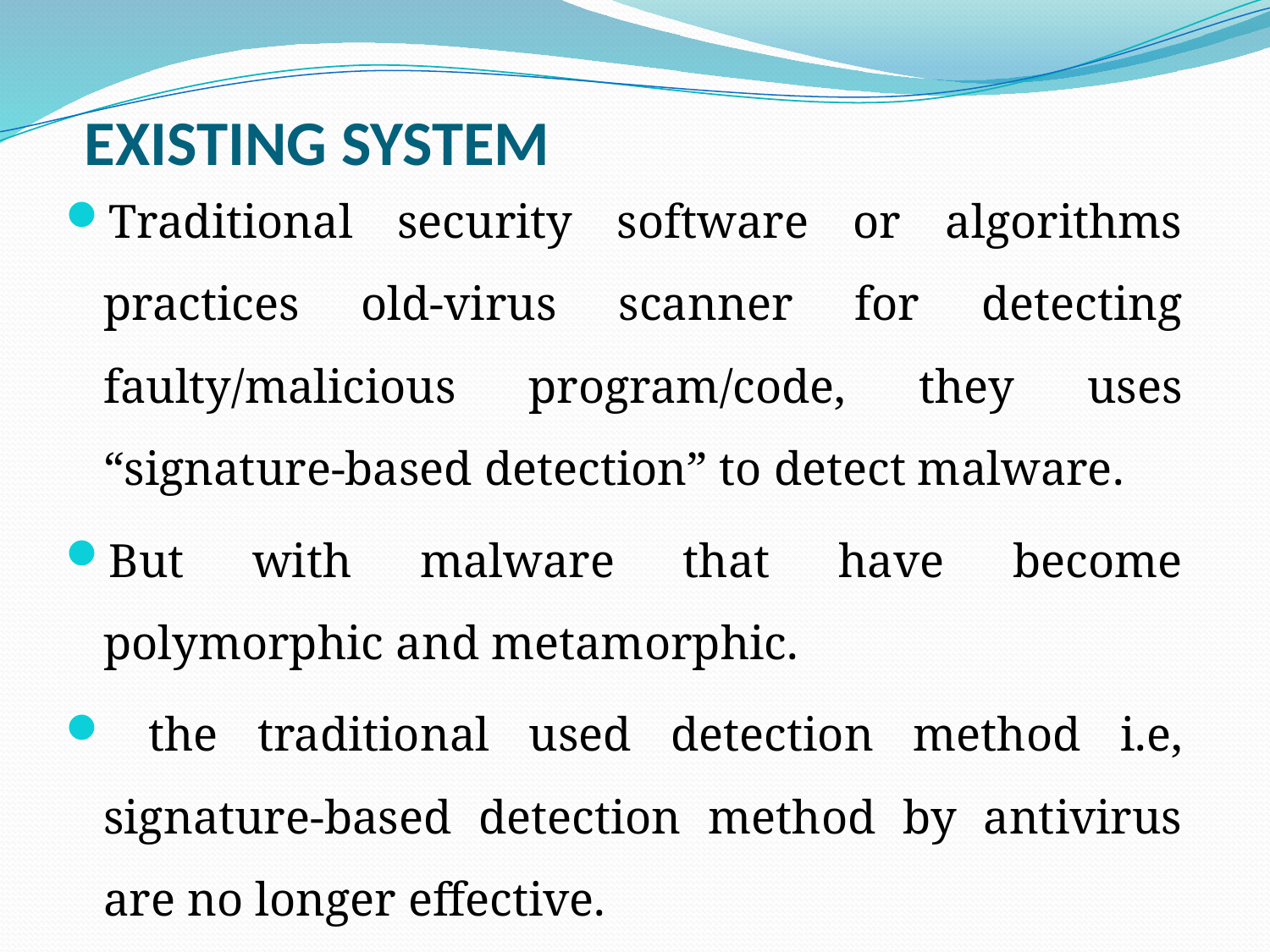

# EXISTING SYSTEM
Traditional security software or algorithms practices old-virus scanner for detecting faulty/malicious program/code, they uses “signature-based detection” to detect malware.
But with malware that have become polymorphic and metamorphic.
 the traditional used detection method i.e, signature-based detection method by antivirus are no longer effective.